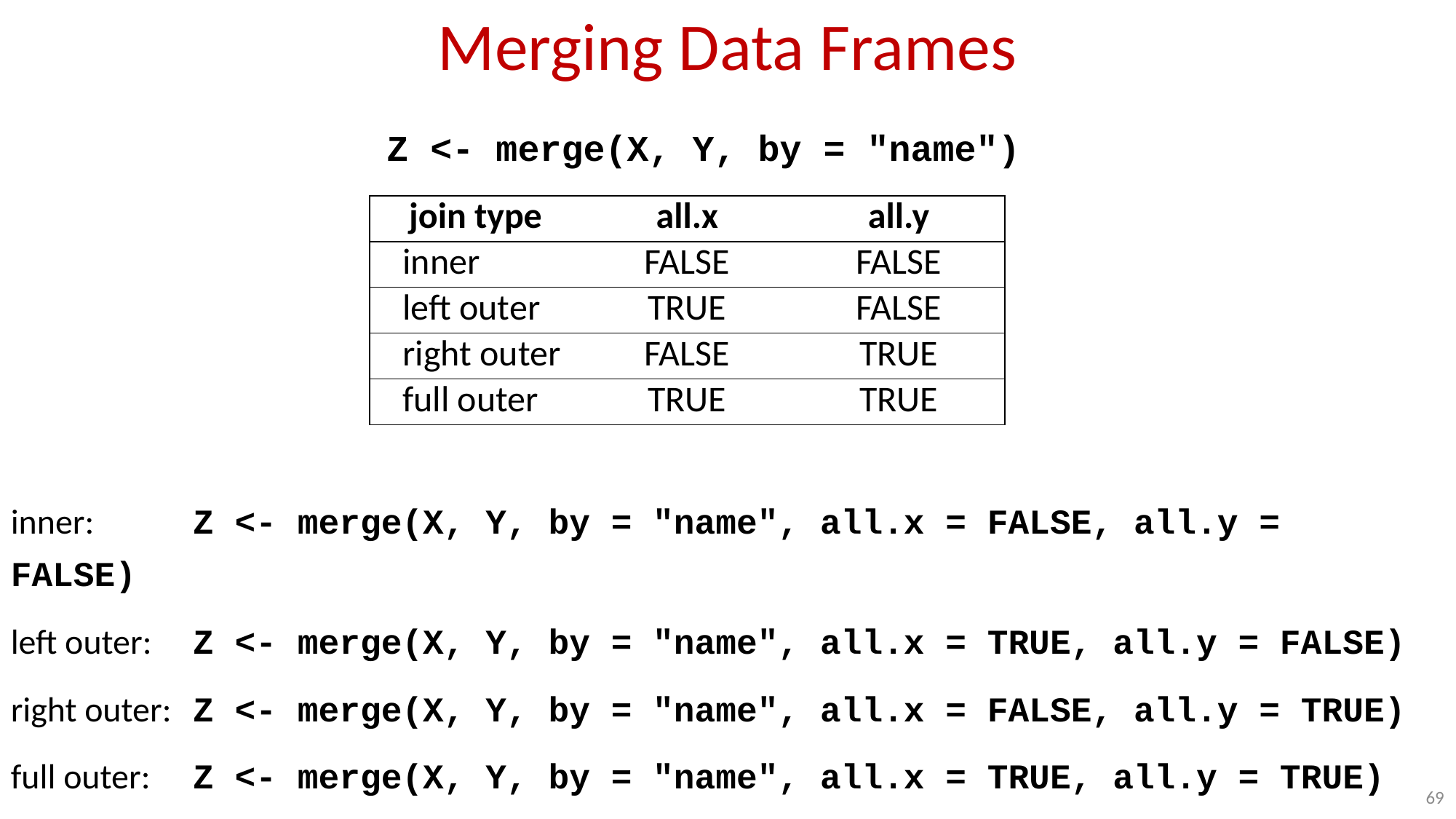

Merging Data Frames
Z <- merge(X, Y, by = "name")
| join type | all.x | all.y |
| --- | --- | --- |
| inner | FALSE | FALSE |
| left outer | TRUE | FALSE |
| right outer | FALSE | TRUE |
| full outer | TRUE | TRUE |
inner:	Z <- merge(X, Y, by = "name", all.x = FALSE, all.y = FALSE)
left outer:	Z <- merge(X, Y, by = "name", all.x = TRUE, all.y = FALSE)
right outer:	Z <- merge(X, Y, by = "name", all.x = FALSE, all.y = TRUE)
full outer:	Z <- merge(X, Y, by = "name", all.x = TRUE, all.y = TRUE)
69